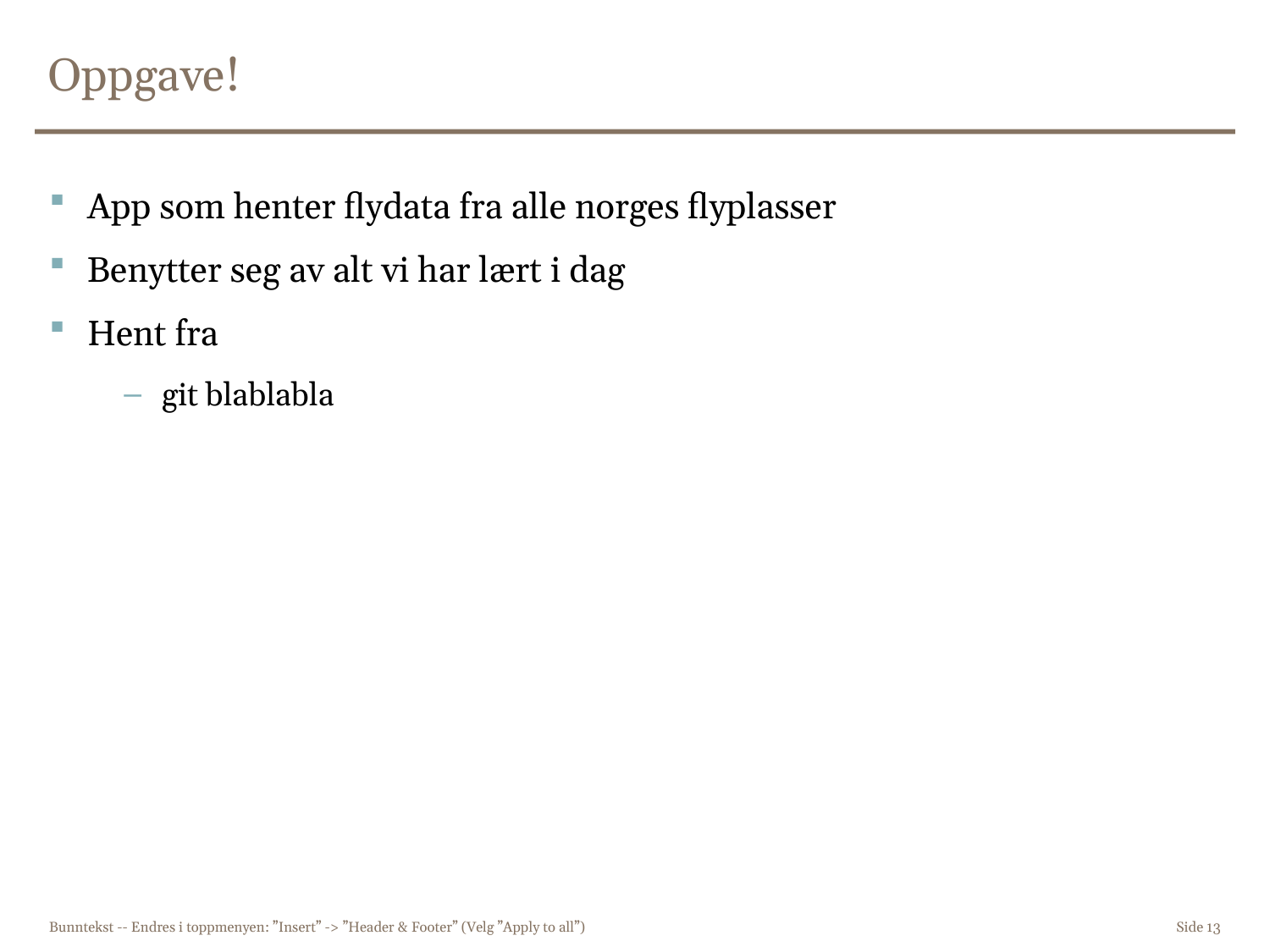

# Oppgave!
App som henter flydata fra alle norges flyplasser
Benytter seg av alt vi har lært i dag
Hent fra
git blablabla
Bunntekst -- Endres i toppmenyen: ”Insert” -> ”Header & Footer” (Velg ”Apply to all”)
Side 13